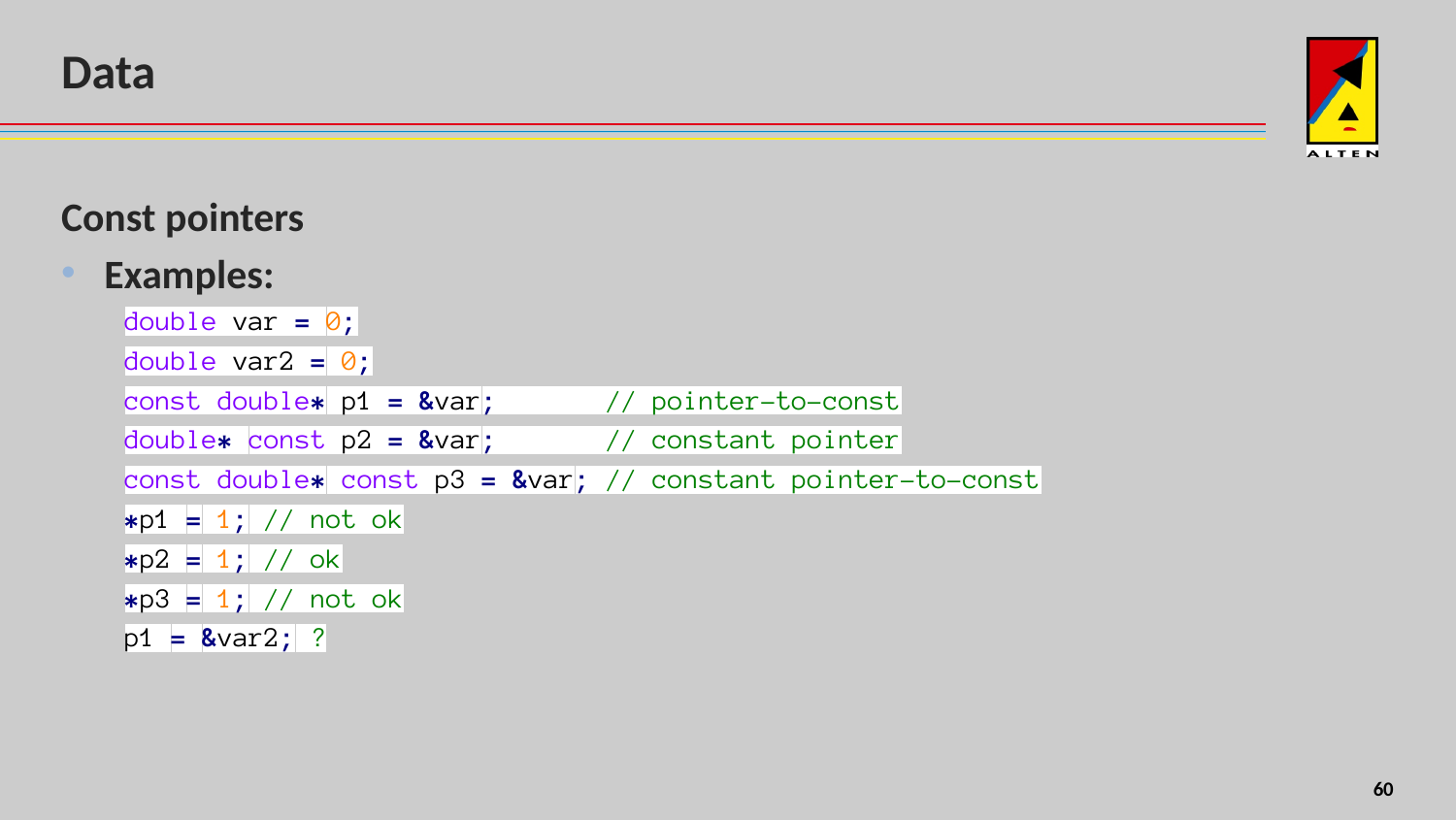

# Data
Const pointers
Examples:
double var = 0;
double var2 = 0;
const double* p1 = &var;       // pointer-to-const
double* const p2 = &var;       // constant pointer
const double* const p3 = &var; // constant pointer-to-const
*p1 = 1; // not ok
*p2 = 1; // ok
*p3 = 1; // not ok
p1 = &var2; ?

60